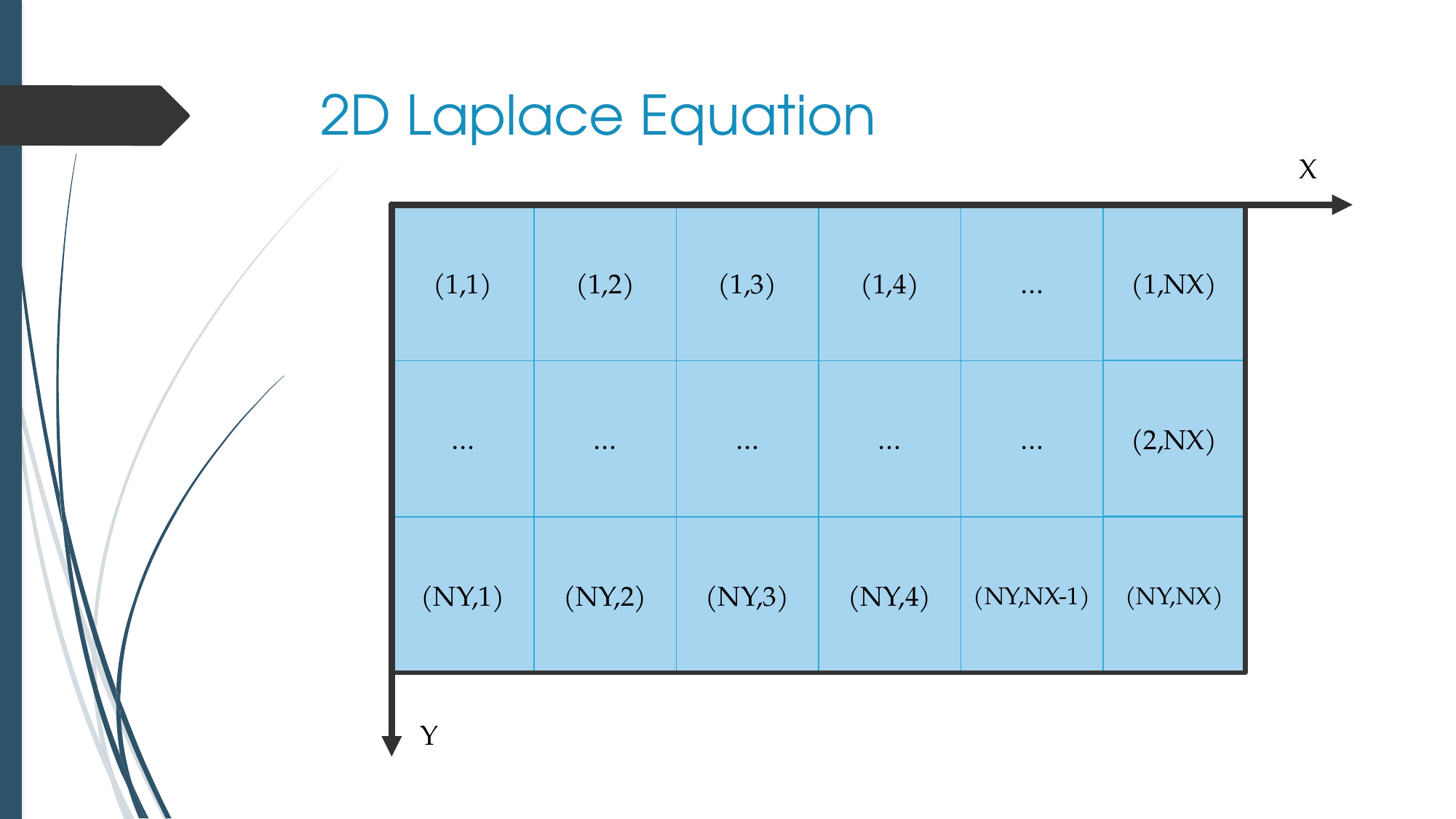

# 2D Laplace Equation
X
(1,1)

(1,2)
(1,3)
(1,4)
…
(1,NX)
(2,NX)
…
…
…
…
…
(NY,NX-1)
(NY,NX)
(NY,1)
(NY,2)
(NY,3)
(NY,4)
Y